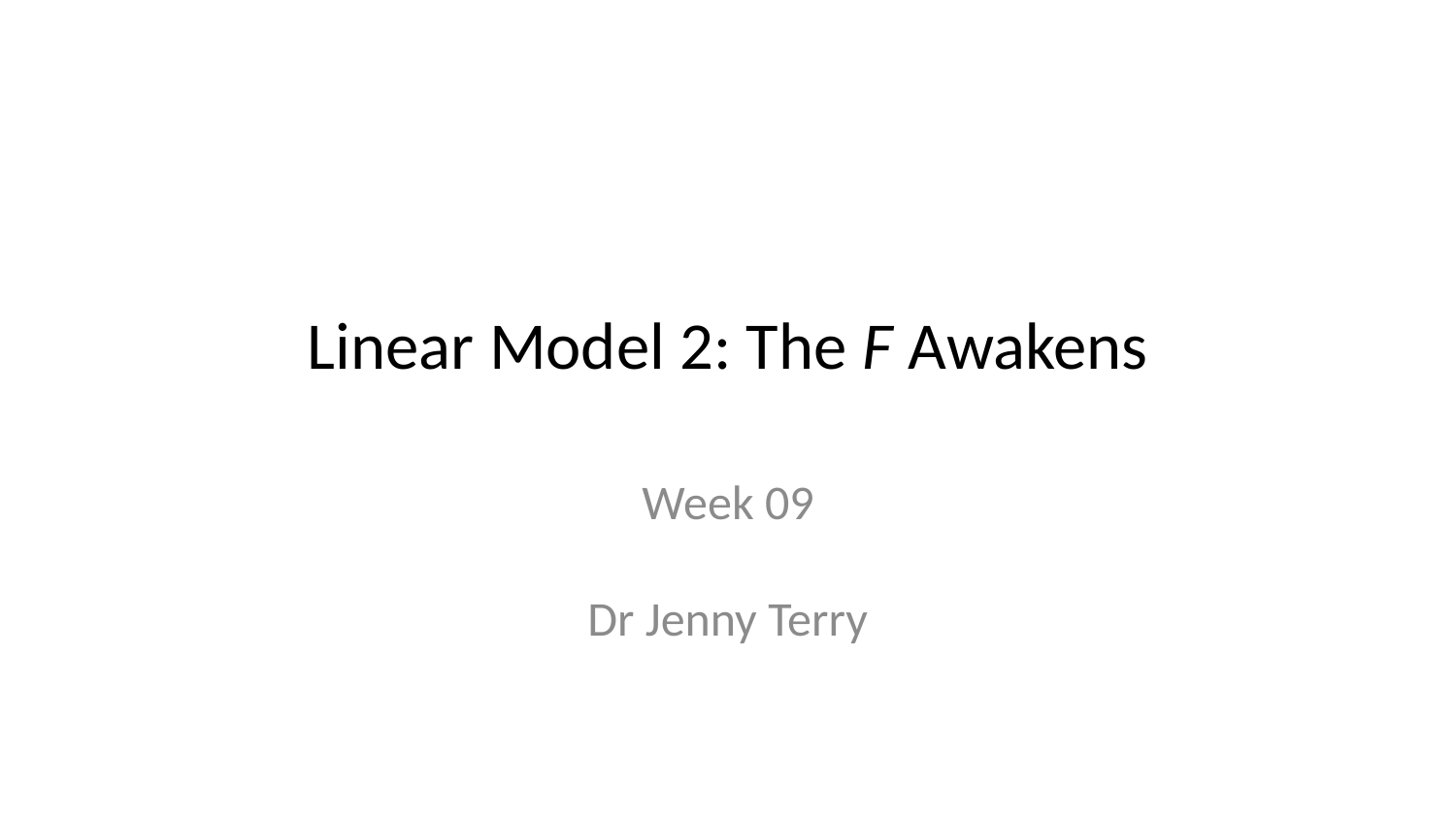

# Linear Model 2: The F Awakens
Week 09
Dr Jenny Terry